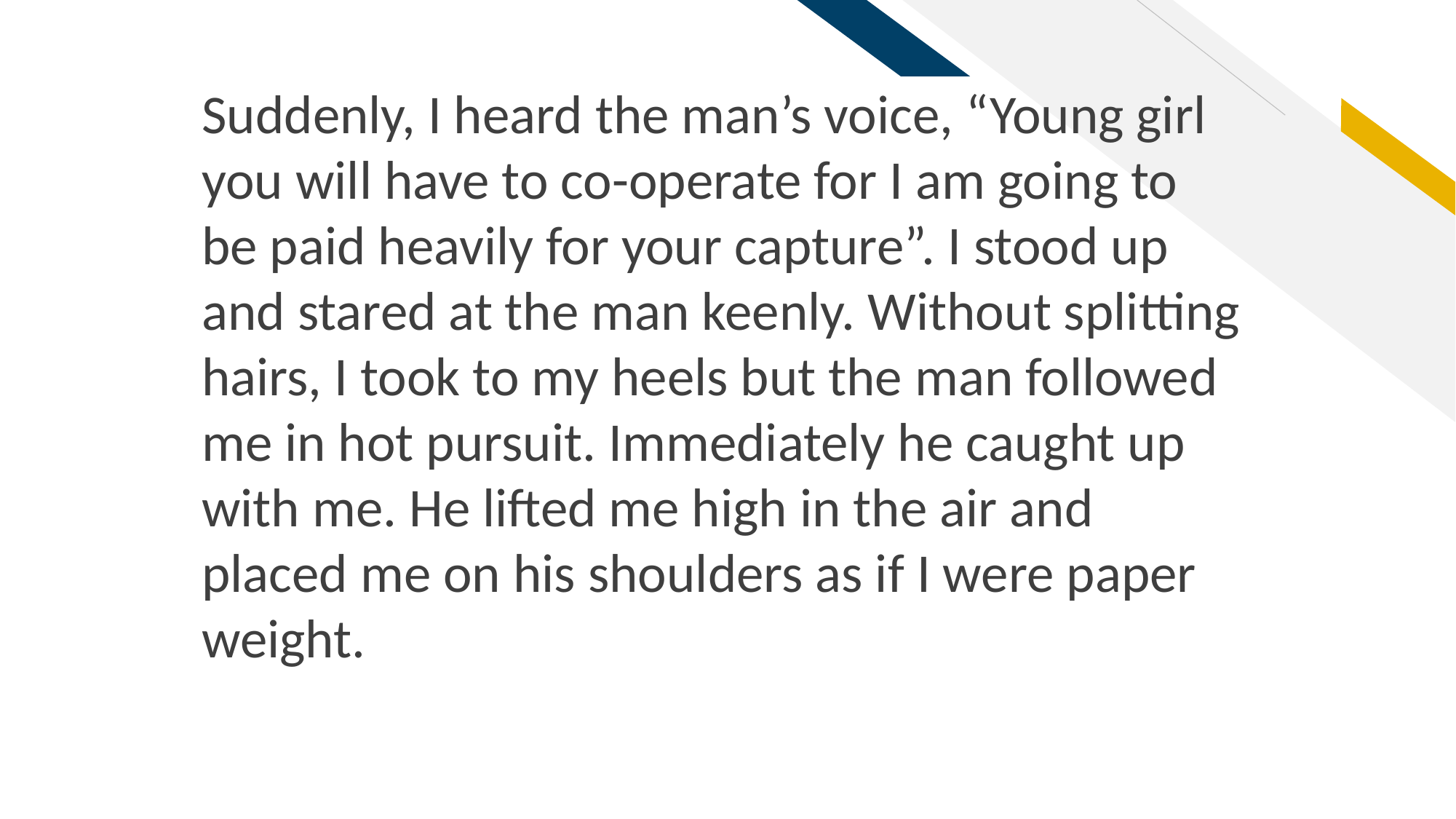

Suddenly, I heard the man’s voice, “Young girl you will have to co-operate for I am going to be paid heavily for your capture”. I stood up and stared at the man keenly. Without splitting hairs, I took to my heels but the man followed me in hot pursuit. Immediately he caught up with me. He lifted me high in the air and placed me on his shoulders as if I were paper weight.